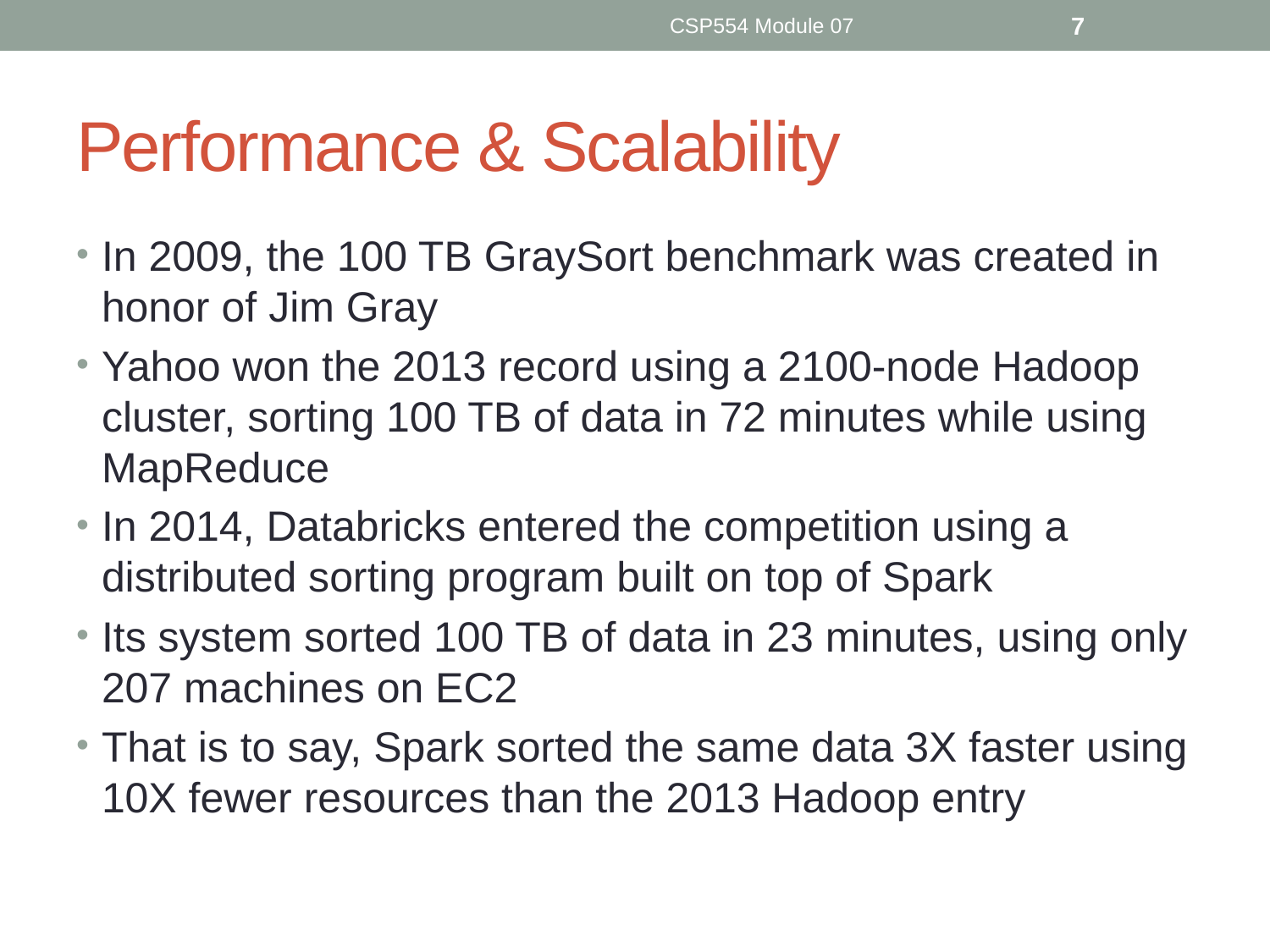

CSP554 Module 07
7
# Performance & Scalability
In 2009, the 100 TB GraySort benchmark was created in honor of Jim Gray
Yahoo won the 2013 record using a 2100-node Hadoop cluster, sorting 100 TB of data in 72 minutes while using MapReduce
In 2014, Databricks entered the competition using a distributed sorting program built on top of Spark
Its system sorted 100 TB of data in 23 minutes, using only 207 machines on EC2
That is to say, Spark sorted the same data 3X faster using 10X fewer resources than the 2013 Hadoop entry